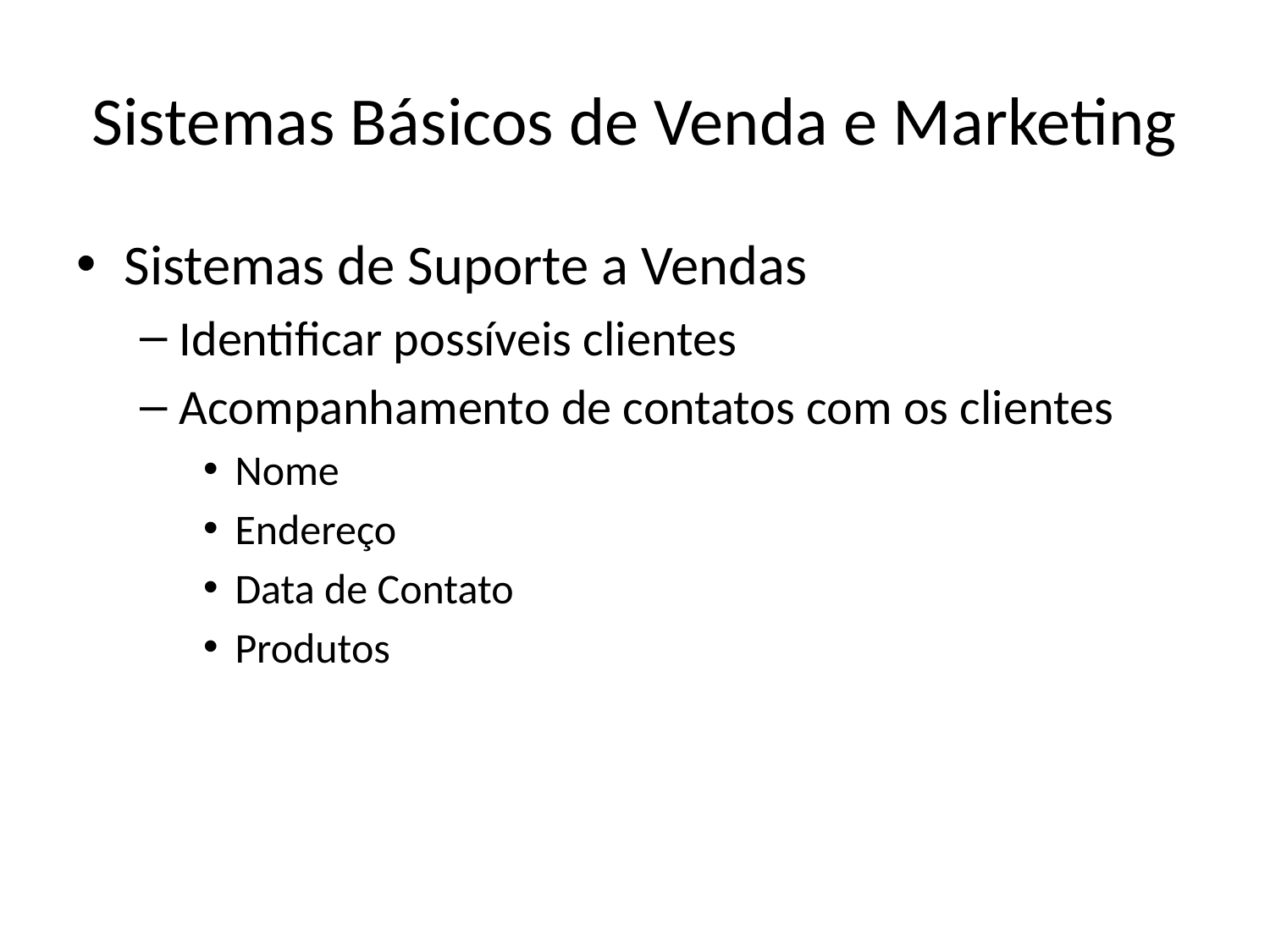

# Sistemas Básicos de Venda e Marketing
Sistemas de Suporte a Vendas
Identificar possíveis clientes
Acompanhamento de contatos com os clientes
Nome
Endereço
Data de Contato
Produtos